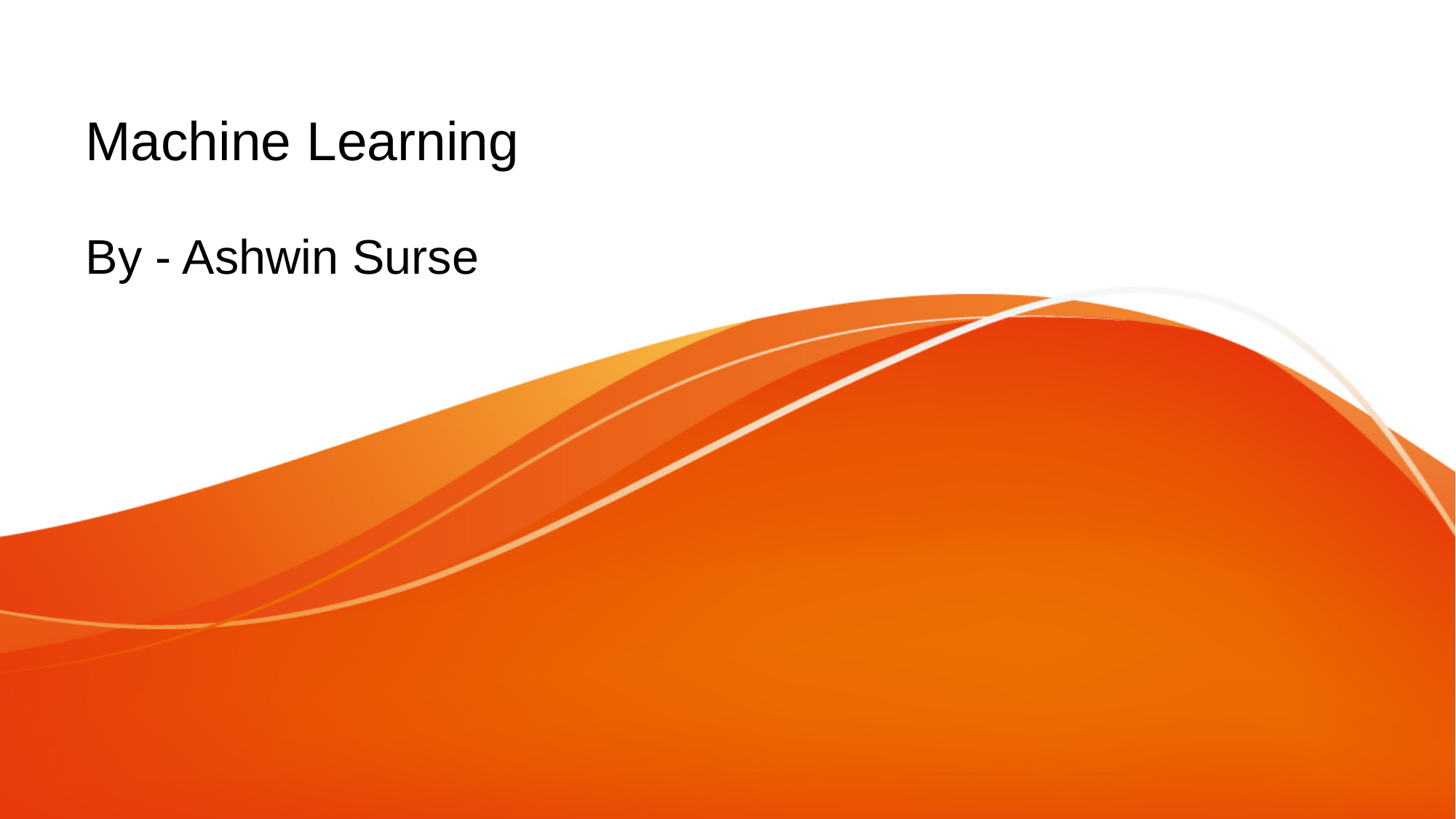

# Machine Learning
By - Ashwin Surse